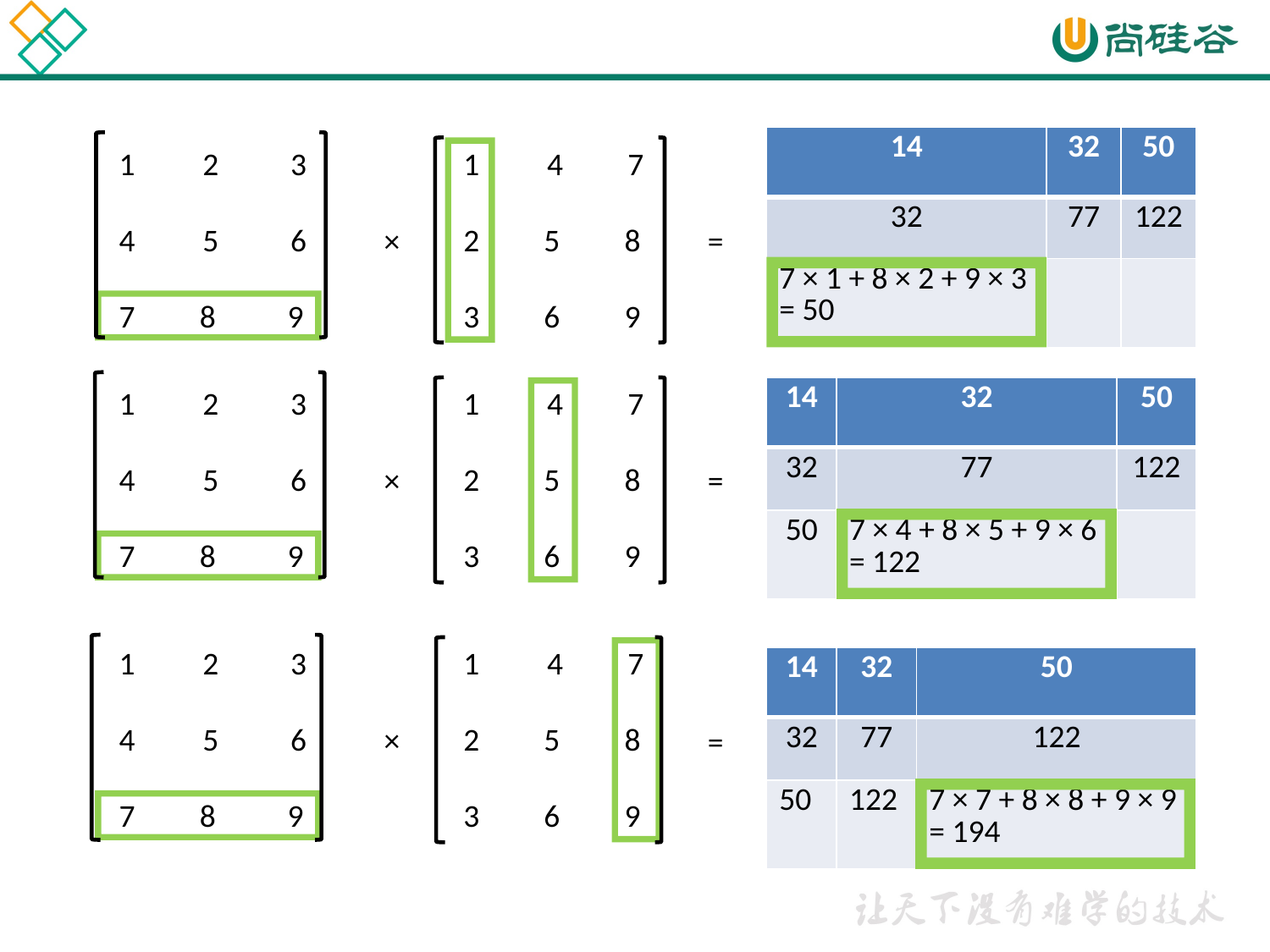

| 14 | 32 | 50 |
| --- | --- | --- |
| 32 | 77 | 122 |
| 7 × 1 + 8 × 2 + 9 × 3 = 50 |  |  |

     2          3

     5          6

7         8          9

     4         7

2         5         8

3         6         9
×
=

     2          3

     5          6

7         8          9
     4         7

2         5         8

3         6         9

| 14 | 32 | 50 |
| --- | --- | --- |
| 32 | 77 | 122 |
| 50 | 7 × 4 + 8 × 5 + 9 × 6 = 122 |  |
×
=

     2          3

     5          6

7         8          9
     4         7

2         5         8

3         6         9

| 14 | 32 | 50 |
| --- | --- | --- |
| 32 | 77 | 122 |
| 50 | 122 | 7 × 7 + 8 × 8 + 9 × 9 = 194 |
×
=